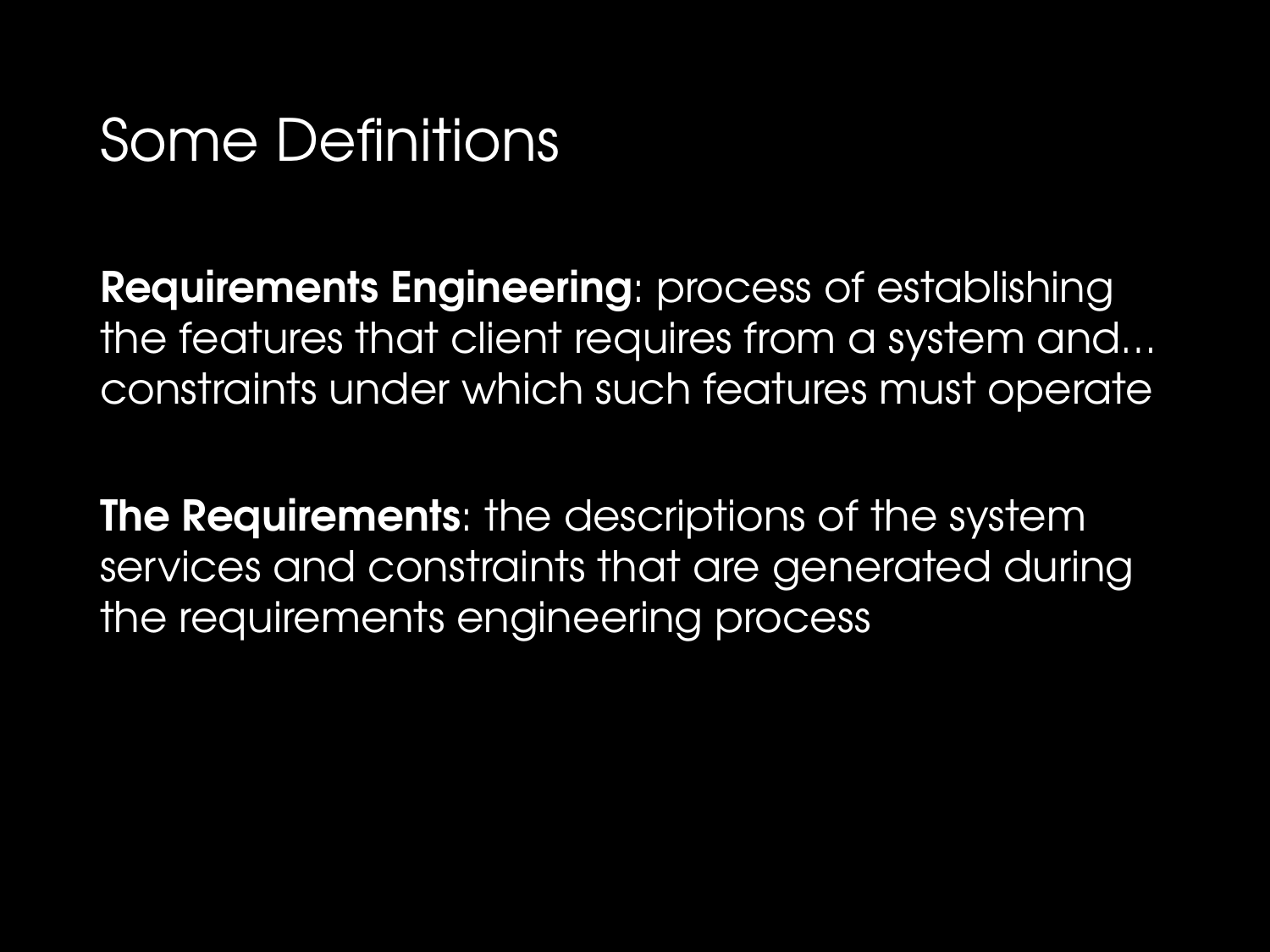

# Some Definitions
Requirements Engineering: process of establishing the features that client requires from a system and…
constraints under which such features must operate

The Requirements: the descriptions of the system services and constraints that are generated during the requirements engineering process